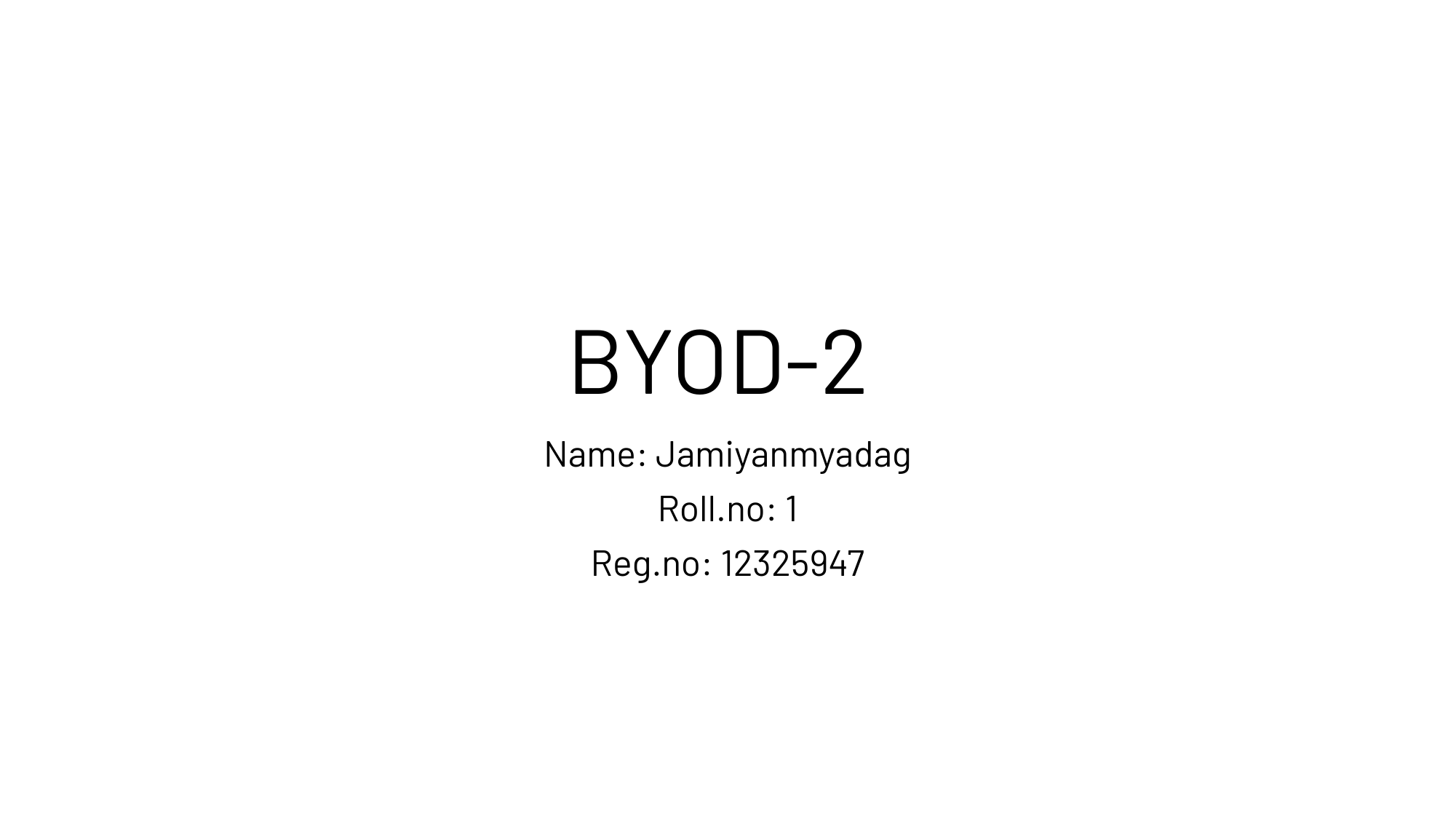

# BYOD-2
Name: Jamiyanmyadag
Roll.no: 1
Reg.no: 12325947